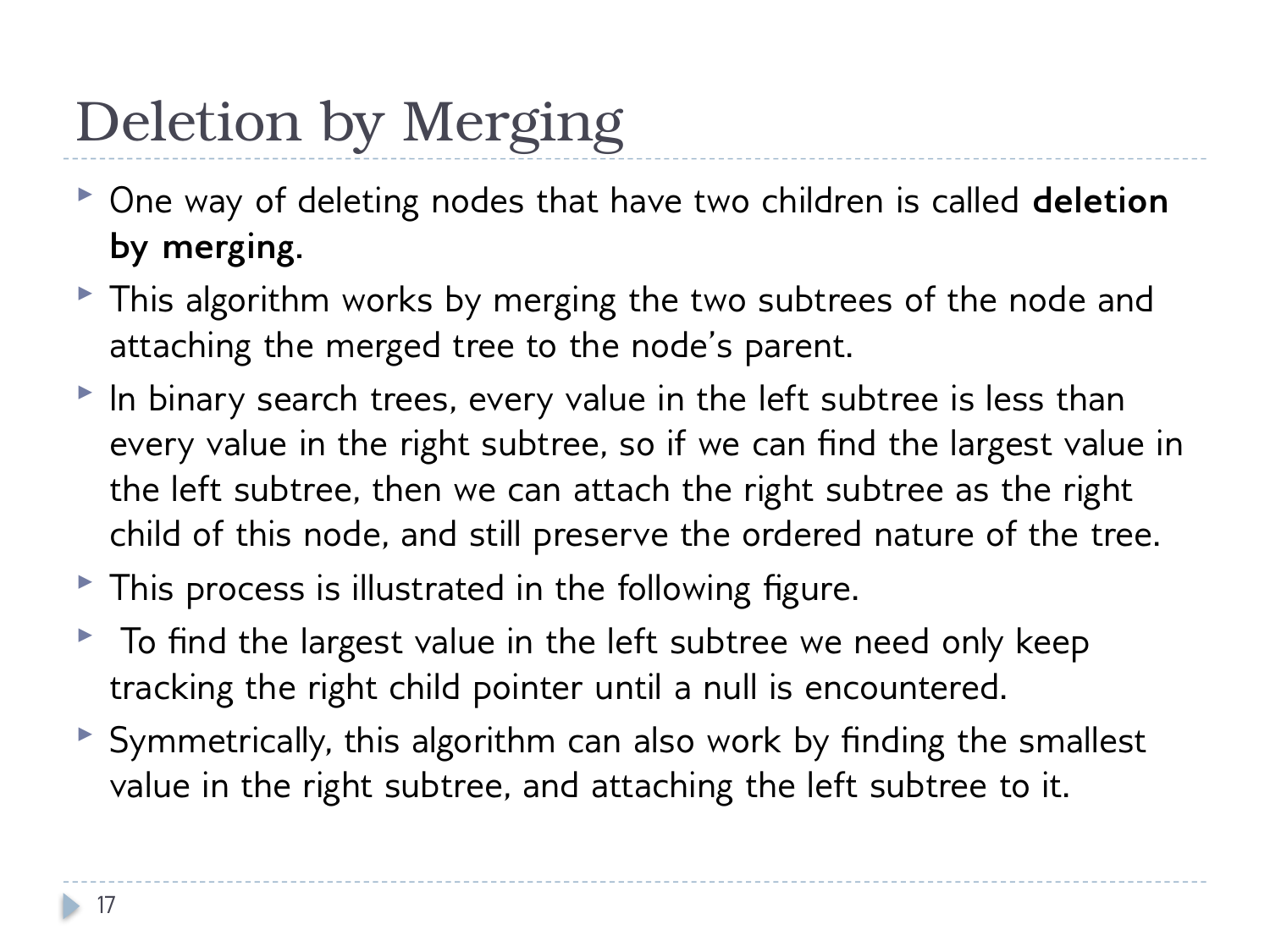

# Deletion by Merging
One way of deleting nodes that have two children is called deletion by merging.
This algorithm works by merging the two subtrees of the node and attaching the merged tree to the node’s parent.
In binary search trees, every value in the left subtree is less than every value in the right subtree, so if we can find the largest value in the left subtree, then we can attach the right subtree as the right child of this node, and still preserve the ordered nature of the tree.
This process is illustrated in the following figure.
 To find the largest value in the left subtree we need only keep tracking the right child pointer until a null is encountered.
Symmetrically, this algorithm can also work by finding the smallest value in the right subtree, and attaching the left subtree to it.

17